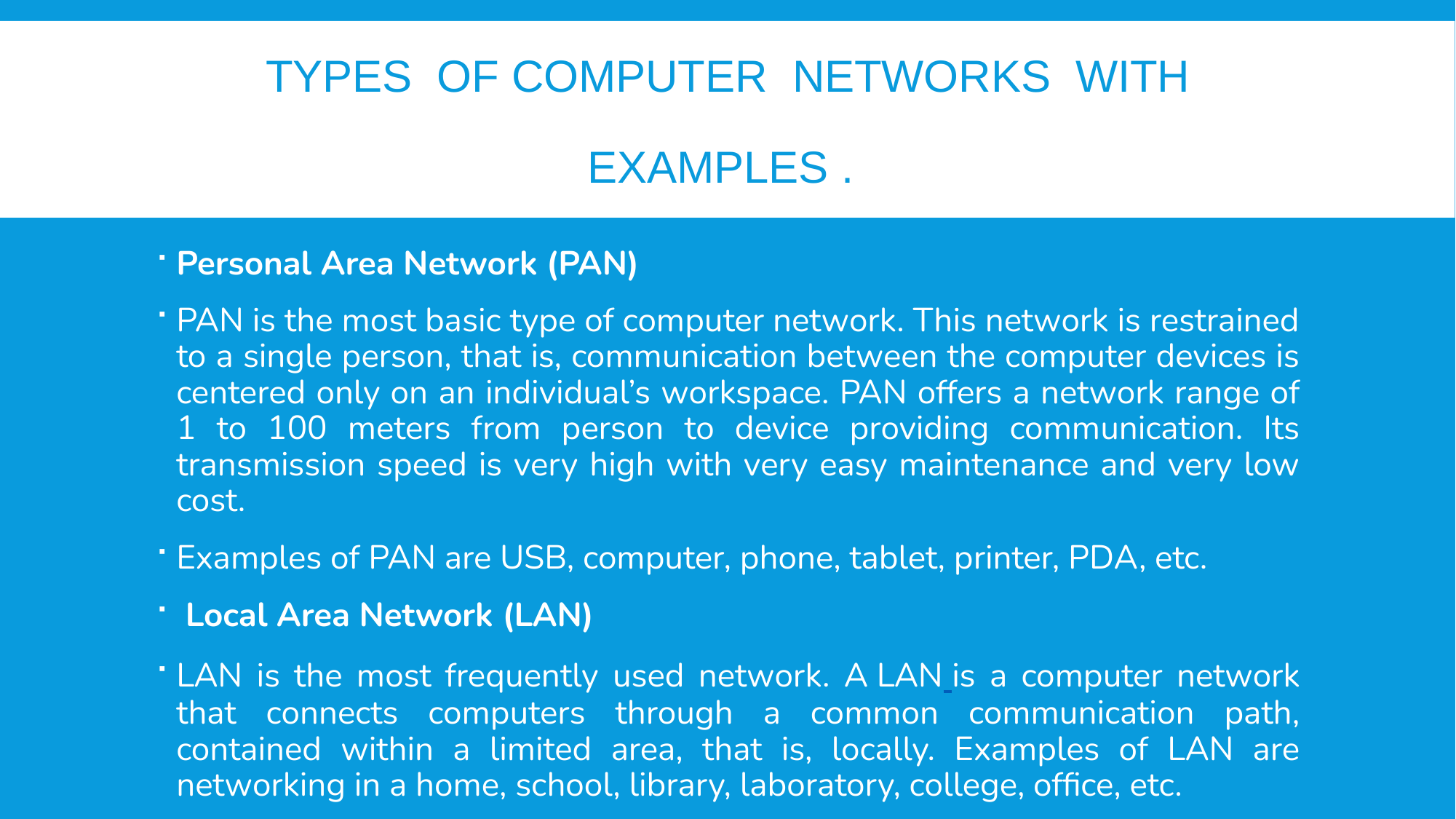

# Types  of computer  networks  with examples .
Personal Area Network (PAN)
PAN is the most basic type of computer network. This network is restrained to a single person, that is, communication between the computer devices is centered only on an individual’s workspace. PAN offers a network range of 1 to 100 meters from person to device providing communication. Its transmission speed is very high with very easy maintenance and very low cost.
Examples of PAN are USB, computer, phone, tablet, printer, PDA, etc.
 Local Area Network (LAN)
LAN is the most frequently used network. A LAN is a computer network that connects computers through a common communication path, contained within a limited area, that is, locally. Examples of LAN are networking in a home, school, library, laboratory, college, office, etc.